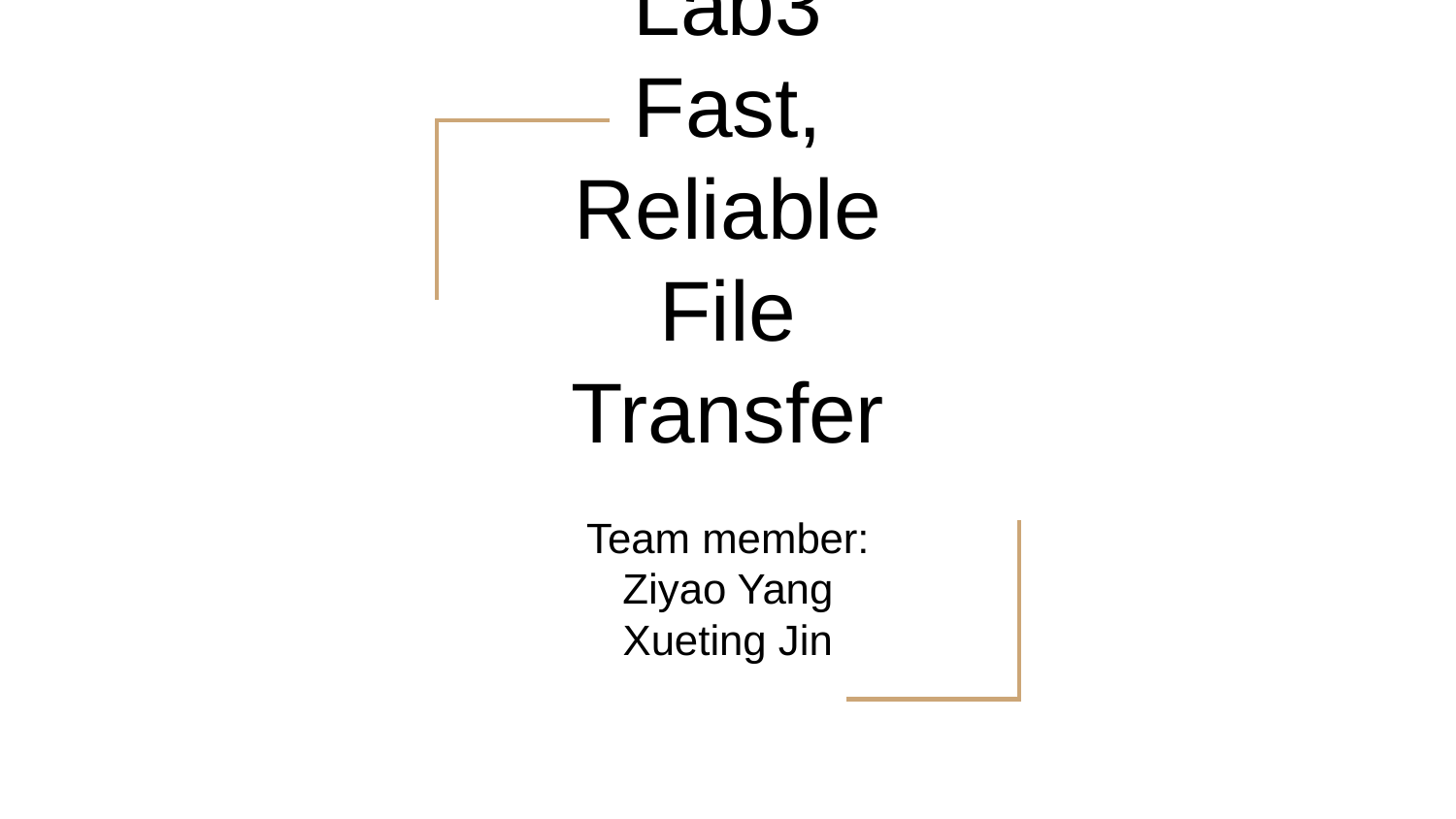

# EE542 Lab3
Fast, Reliable File Transfer
Team member:
Ziyao Yang
Xueting Jin